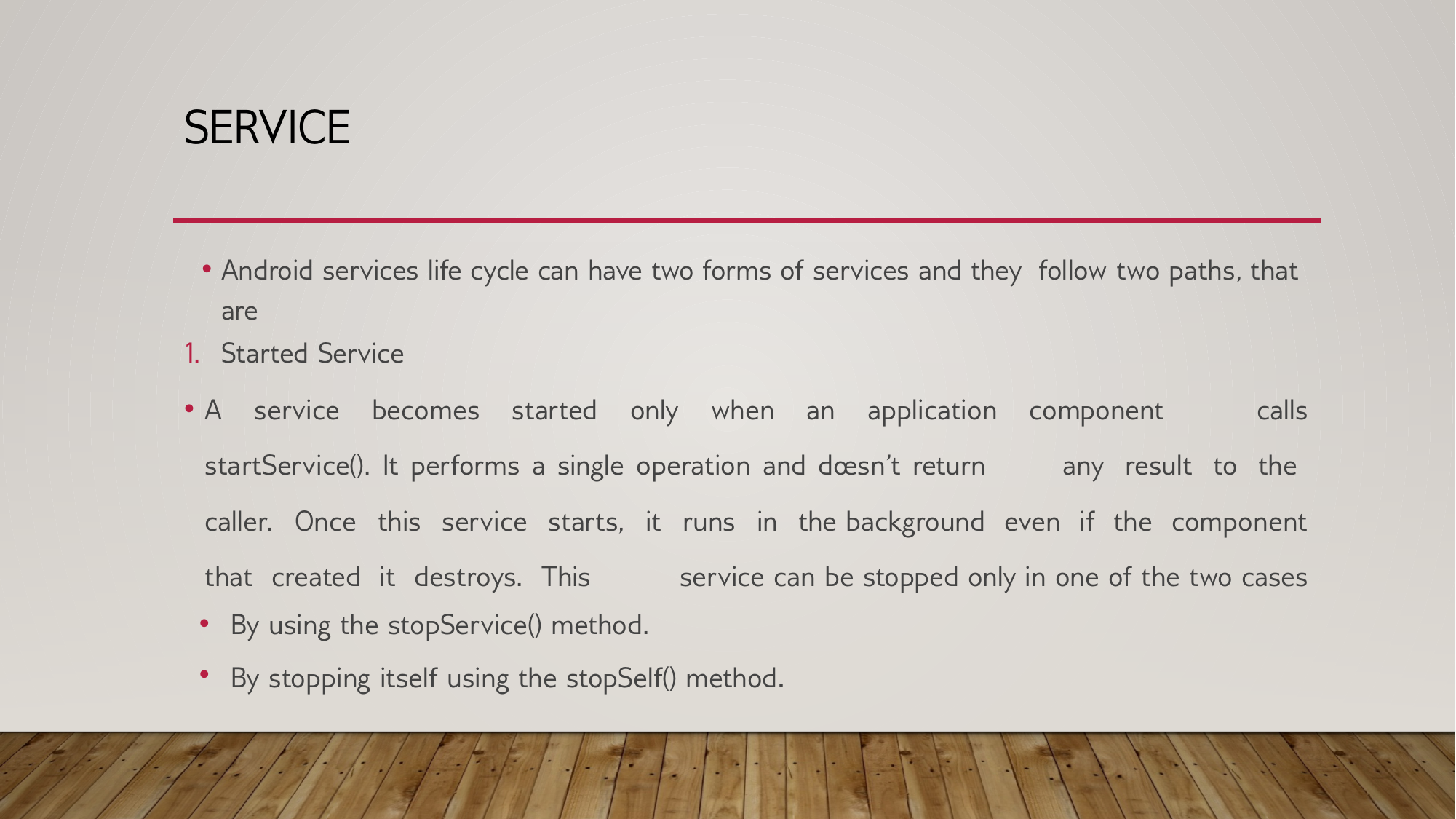

# Service
Android services life cycle can have two forms of services and they  follow two paths, that are
Started Service
A  service  becomes  started  only  when  an  application  component 	calls startService(). It performs a single operation and doesn’t return 	any  result  to  the  caller.  Once  this  service  starts,  it  runs  in  the background even if the component that created it destroys. This 	service can be stopped only in one of the two cases
By using the stopService() method.
By stopping itself using the stopSelf() method.